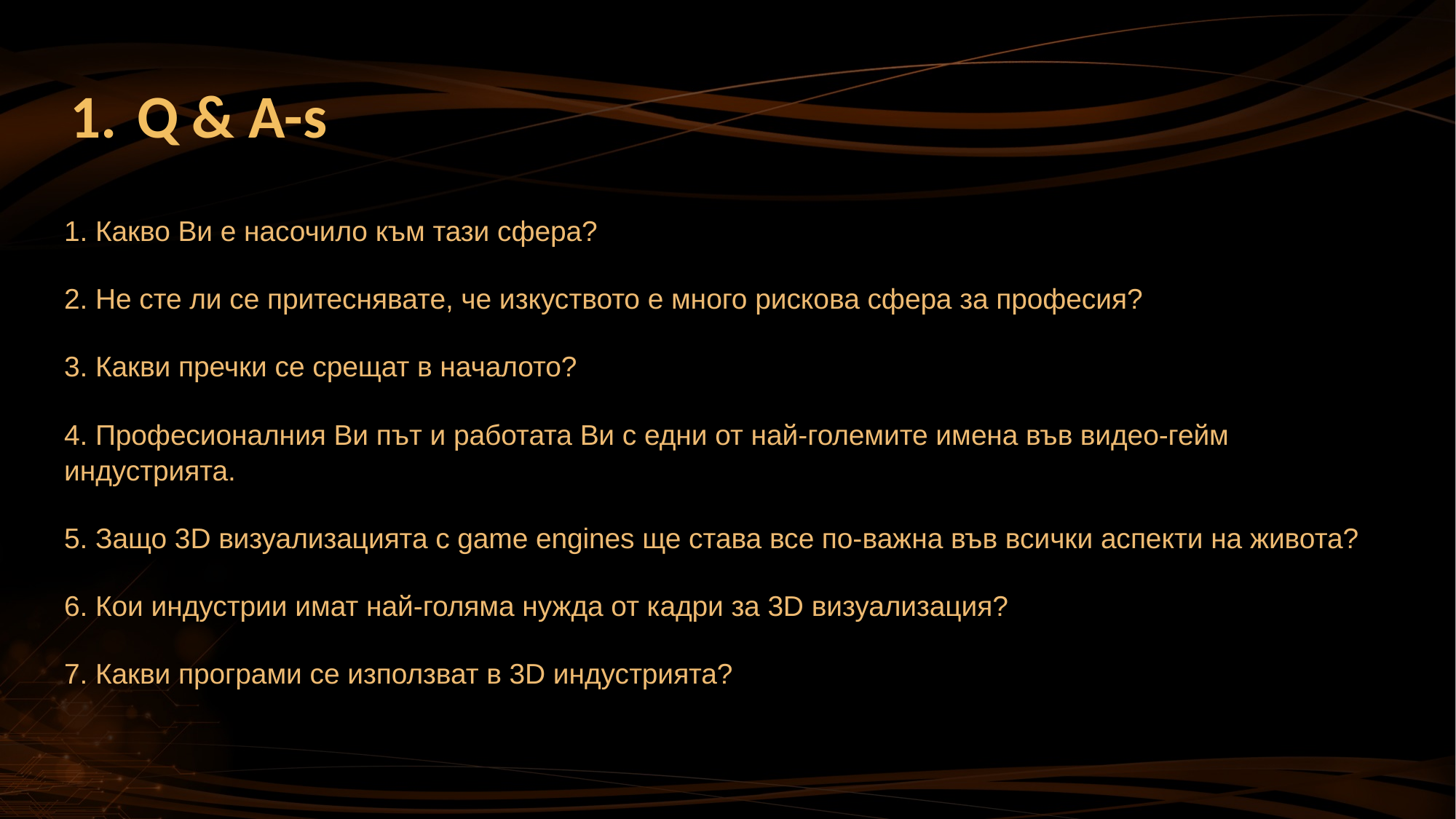

# Q & A-s
1. Какво Ви е насочило към тази сфера?
2. Не сте ли се притеснявате, че изкуството е много рискова сфера за професия?
3. Какви пречки се срещат в началото?
4. Професионалния Ви път и работата Ви с едни от най-големите имена във видео-гейм индустрията.
5. Защо 3D визуализацията с game engines ще става все по-важна във всички аспекти на живота?
6. Кои индустрии имат най-голяма нужда от кадри за 3D визуализация?
7. Какви програми се използват в 3D индустрията?